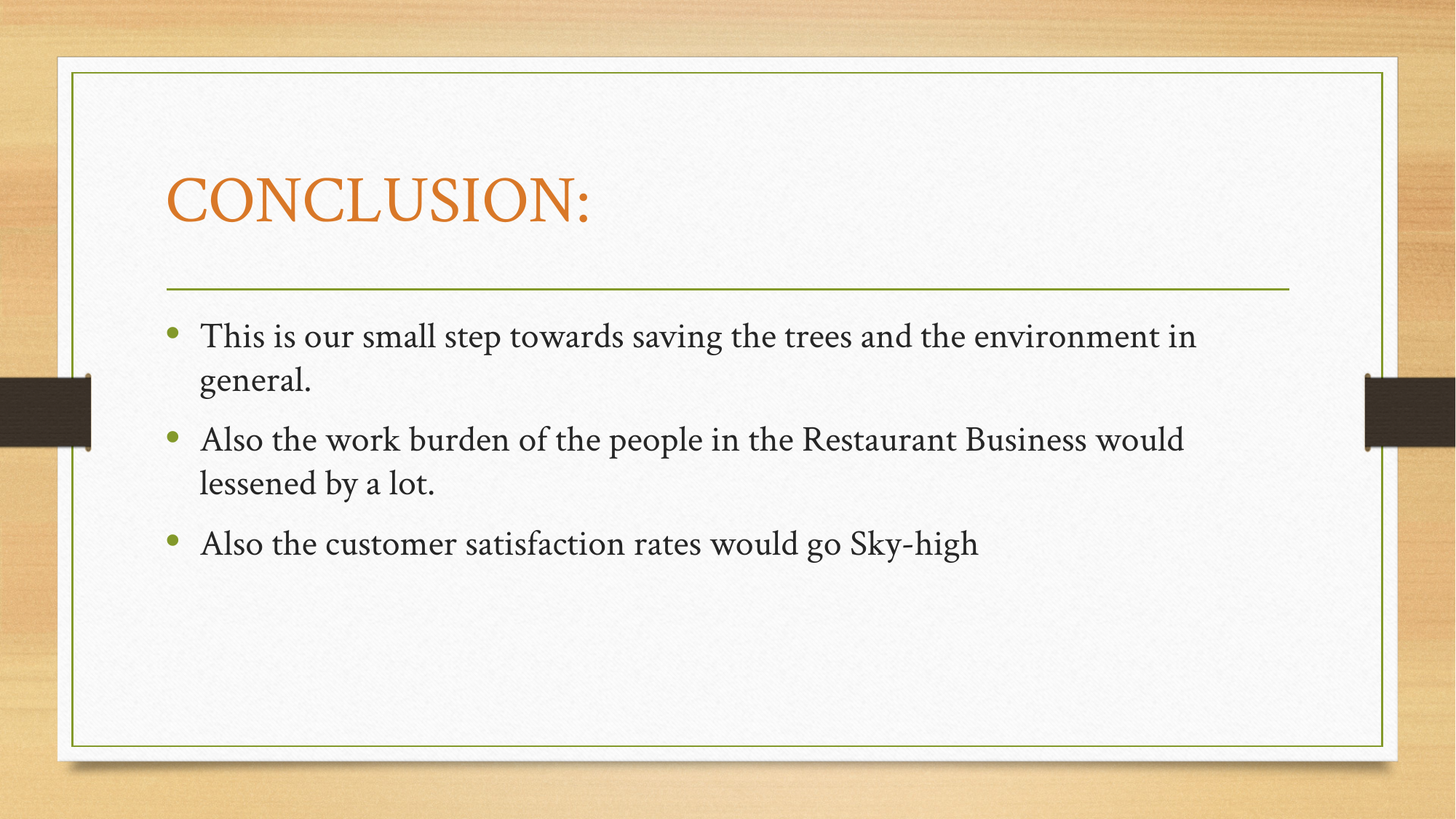

# CONCLUSION:
This is our small step towards saving the trees and the environment in general.
Also the work burden of the people in the Restaurant Business would lessened by a lot.
Also the customer satisfaction rates would go Sky-high